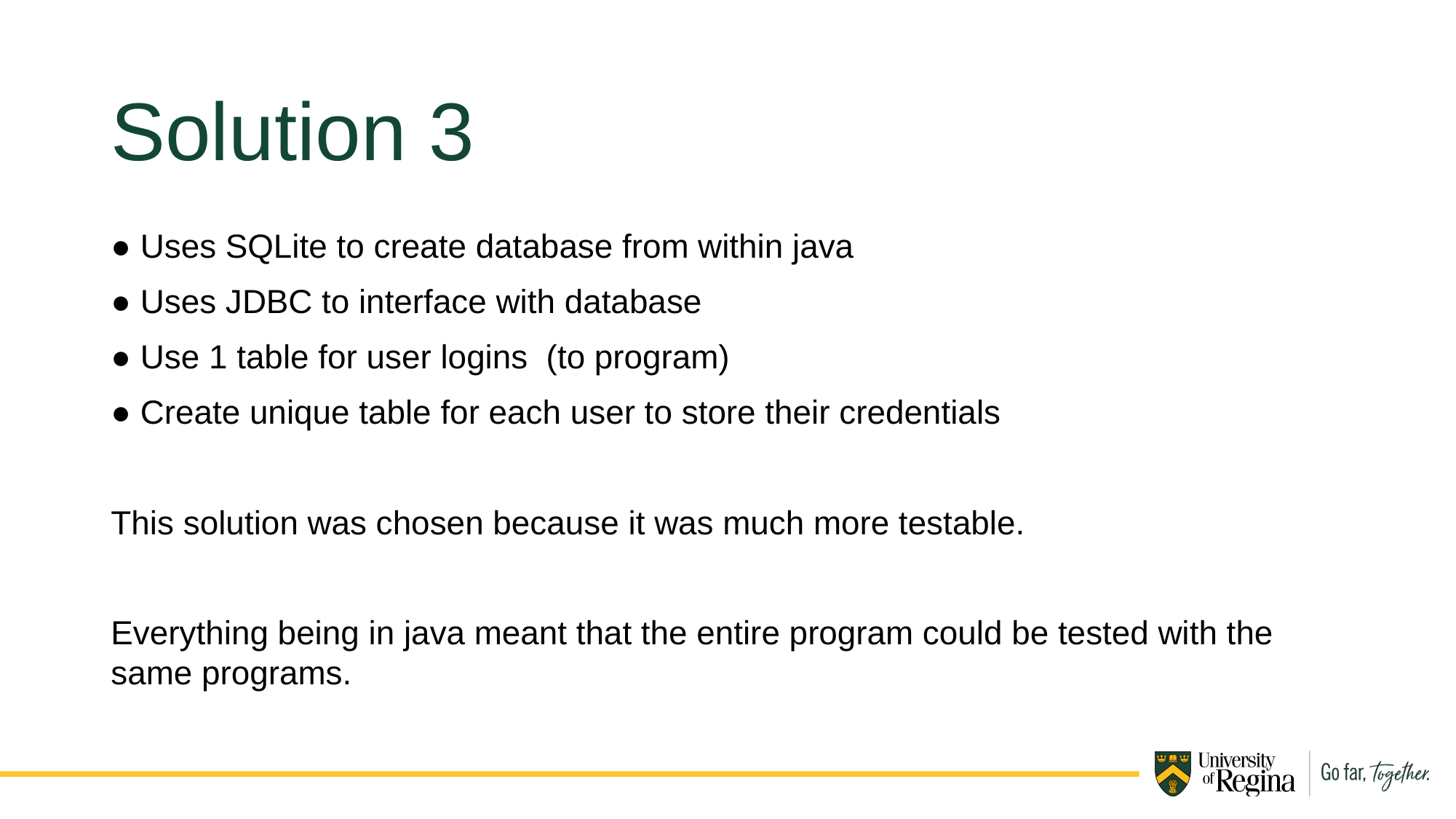

Solution 3
● Uses SQLite to create database from within java
● Uses JDBC to interface with database
● Use 1 table for user logins  (to program)
● Create unique table for each user to store their credentials

This solution was chosen because it was much more testable.

Everything being in java meant that the entire program could be tested with the same programs.